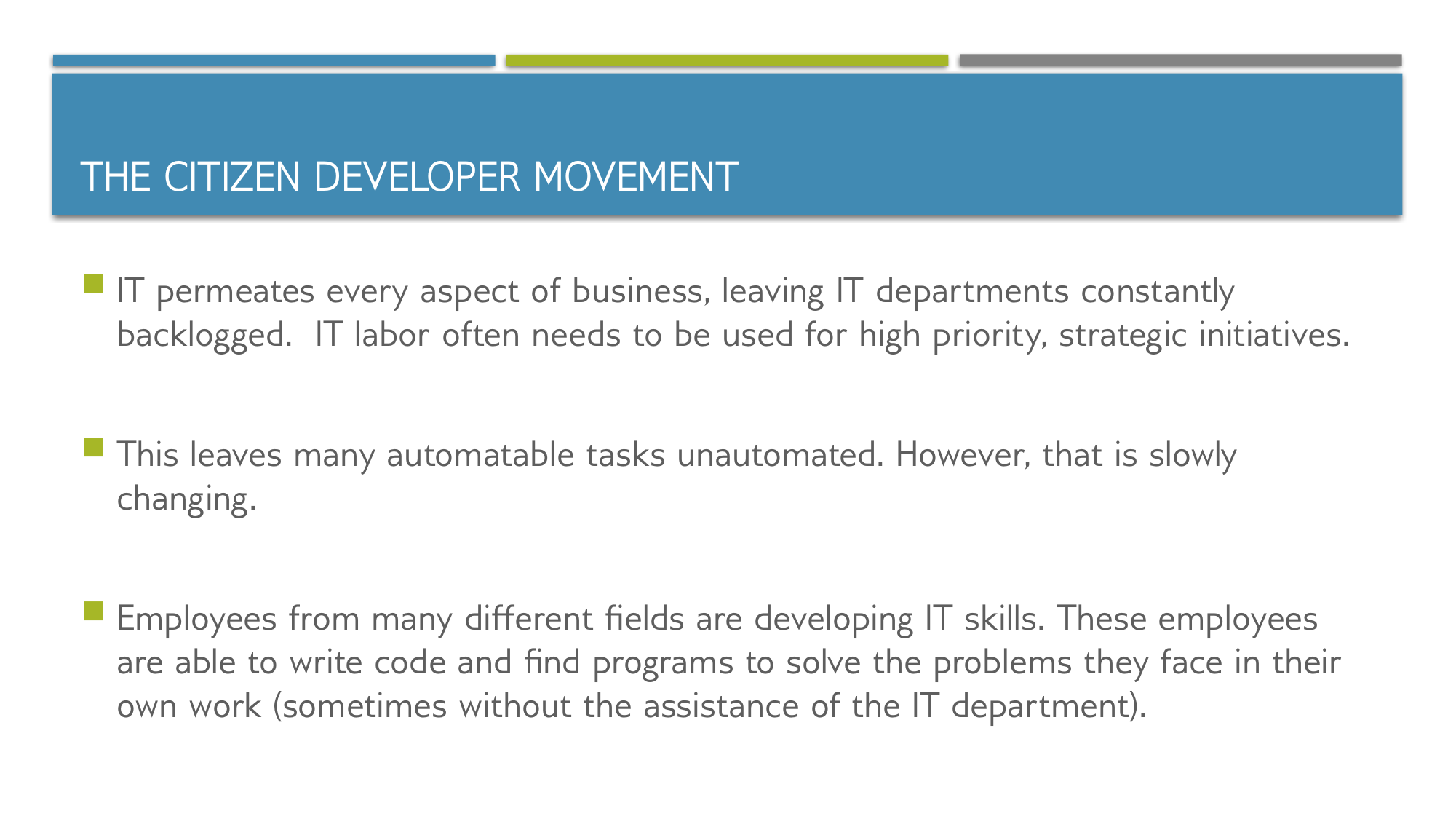

# The Citizen Developer Movement
IT permeates every aspect of business, leaving IT departments constantly backlogged.  IT labor often needs to be used for high priority, strategic initiatives.

This leaves many automatable tasks unautomated. However, that is slowly changing.

Employees from many different fields are developing IT skills. These employees are able to write code and find programs to solve the problems they face in their own work (sometimes without the assistance of the IT department).